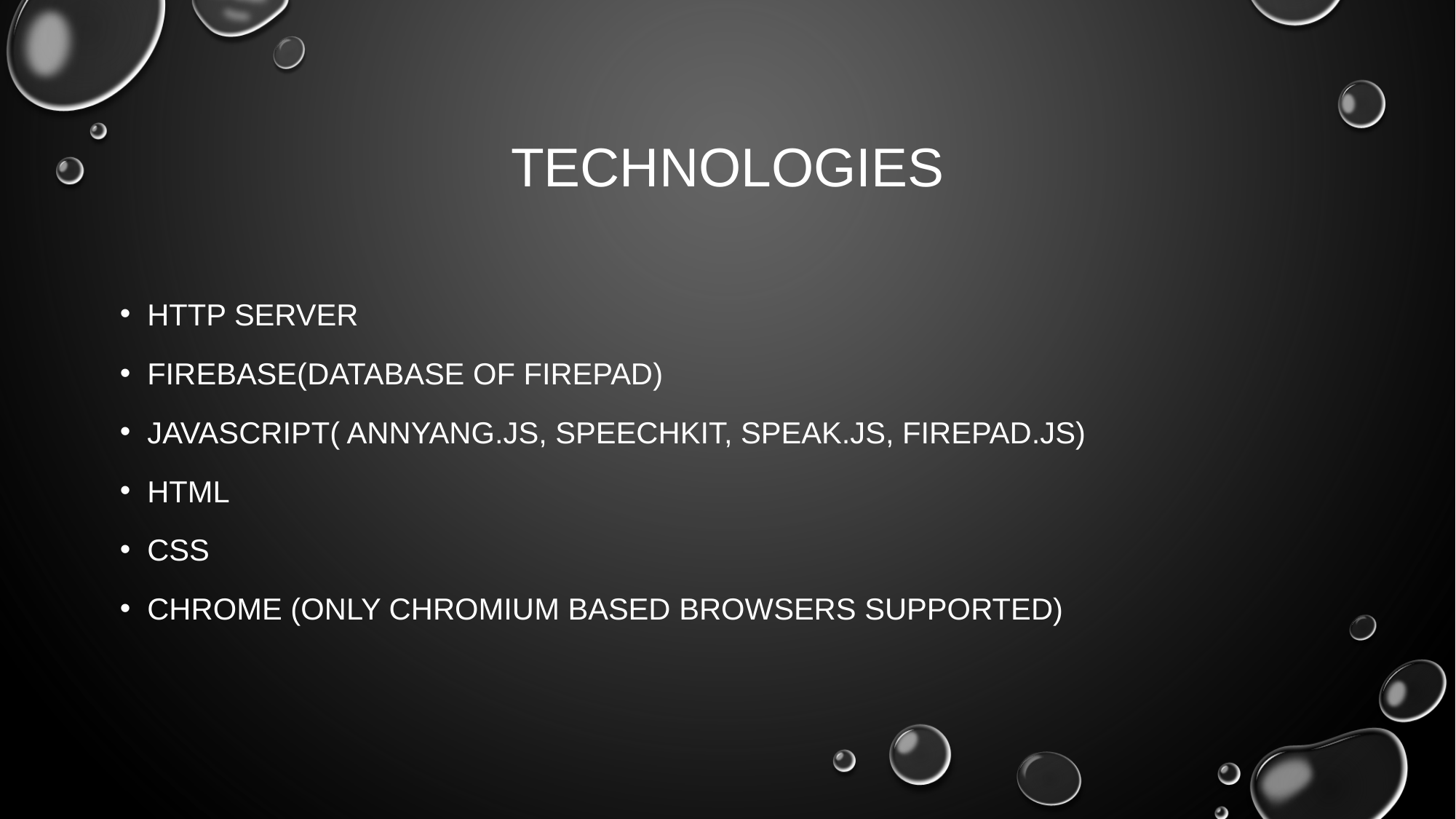

# Technologies
HTTP Server
Firebase(database of firepad)
Javascript( Annyang.js, SpeechKit, speak.js, Firepad.js)
Html
Css
Chrome (Only chromium based browsers supported)